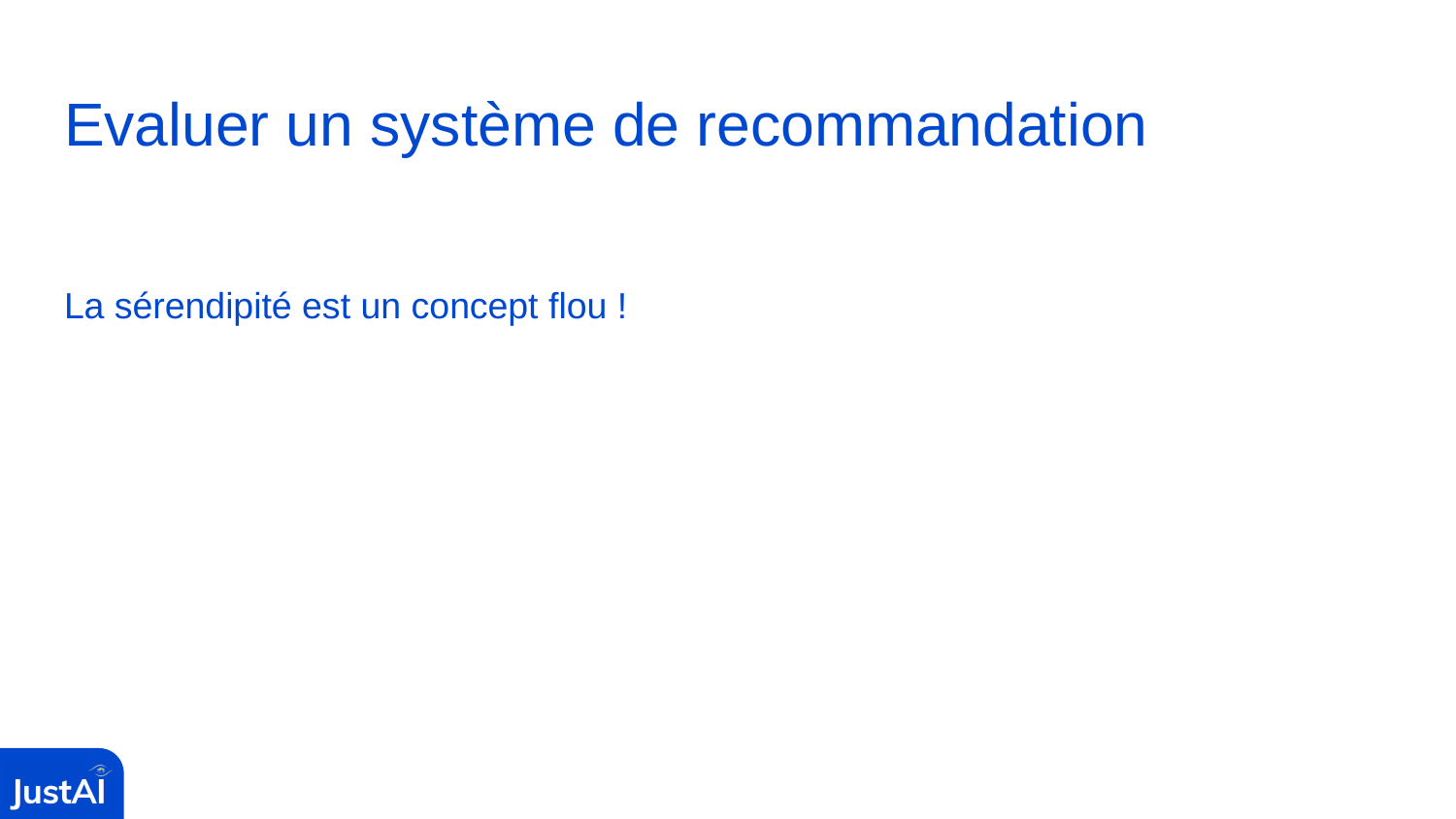

# Evaluer un système de recommandation
La sérendipité est un concept flou !